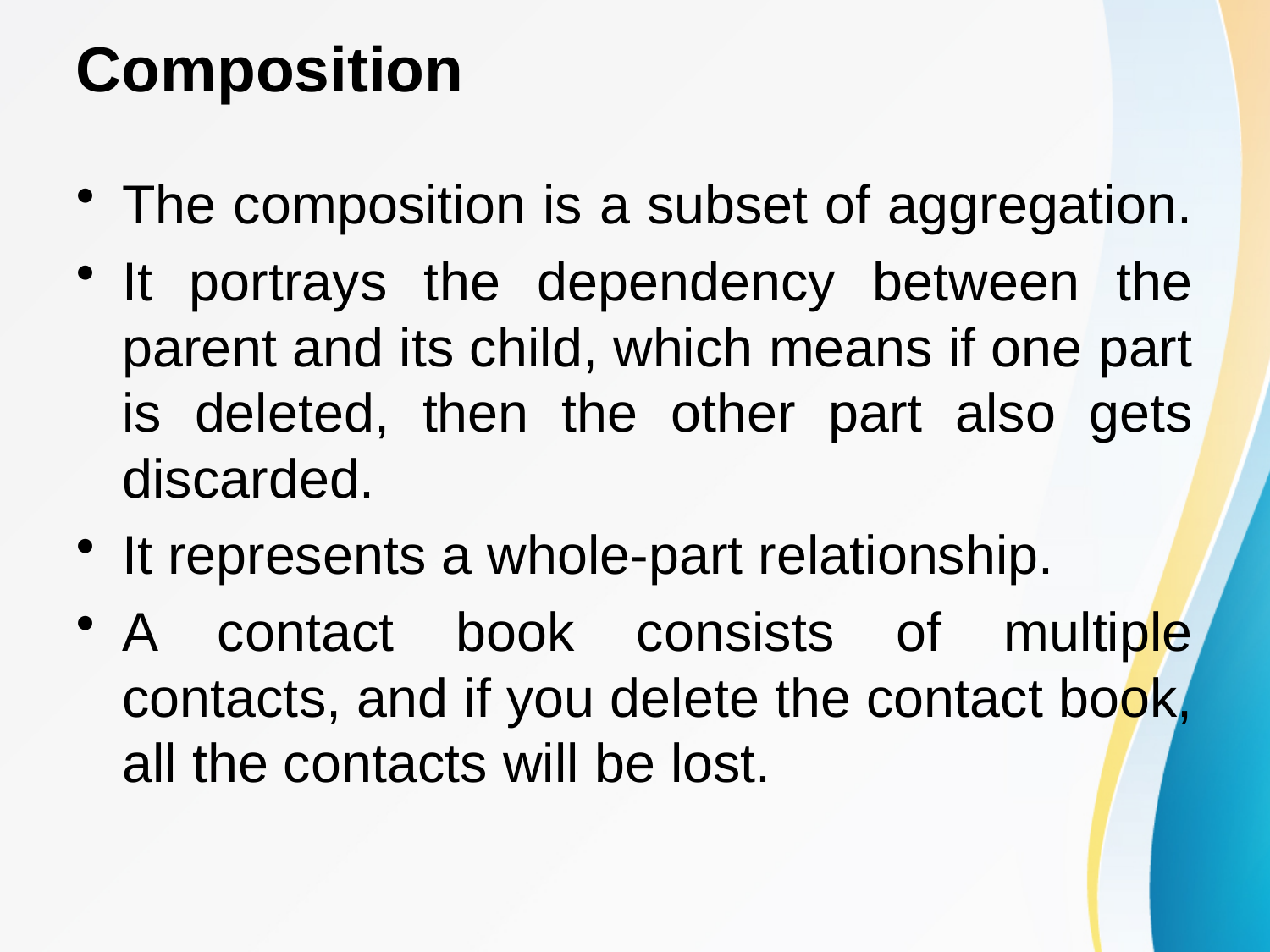

# Composition
The composition is a subset of aggregation.
It portrays the dependency between the parent and its child, which means if one part is deleted, then the other part also gets discarded.
It represents a whole-part relationship.
A contact book consists of multiple contacts, and if you delete the contact book, all the contacts will be lost.